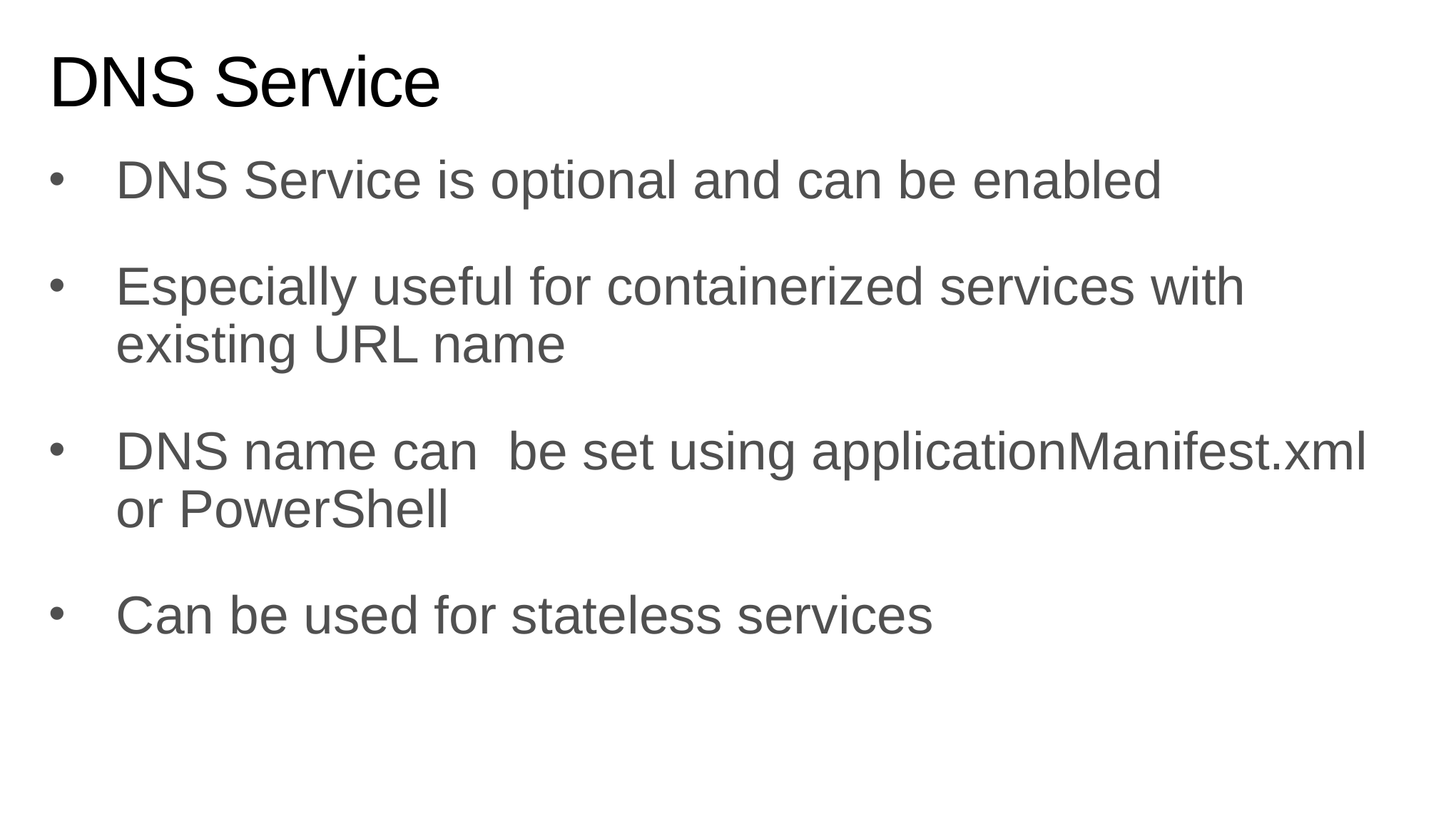

# DNS Service
DNS Service is optional and can be enabled

Especially useful for containerized services with existing URL name

DNS name can  be set using applicationManifest.xml or PowerShell

Can be used for stateless services